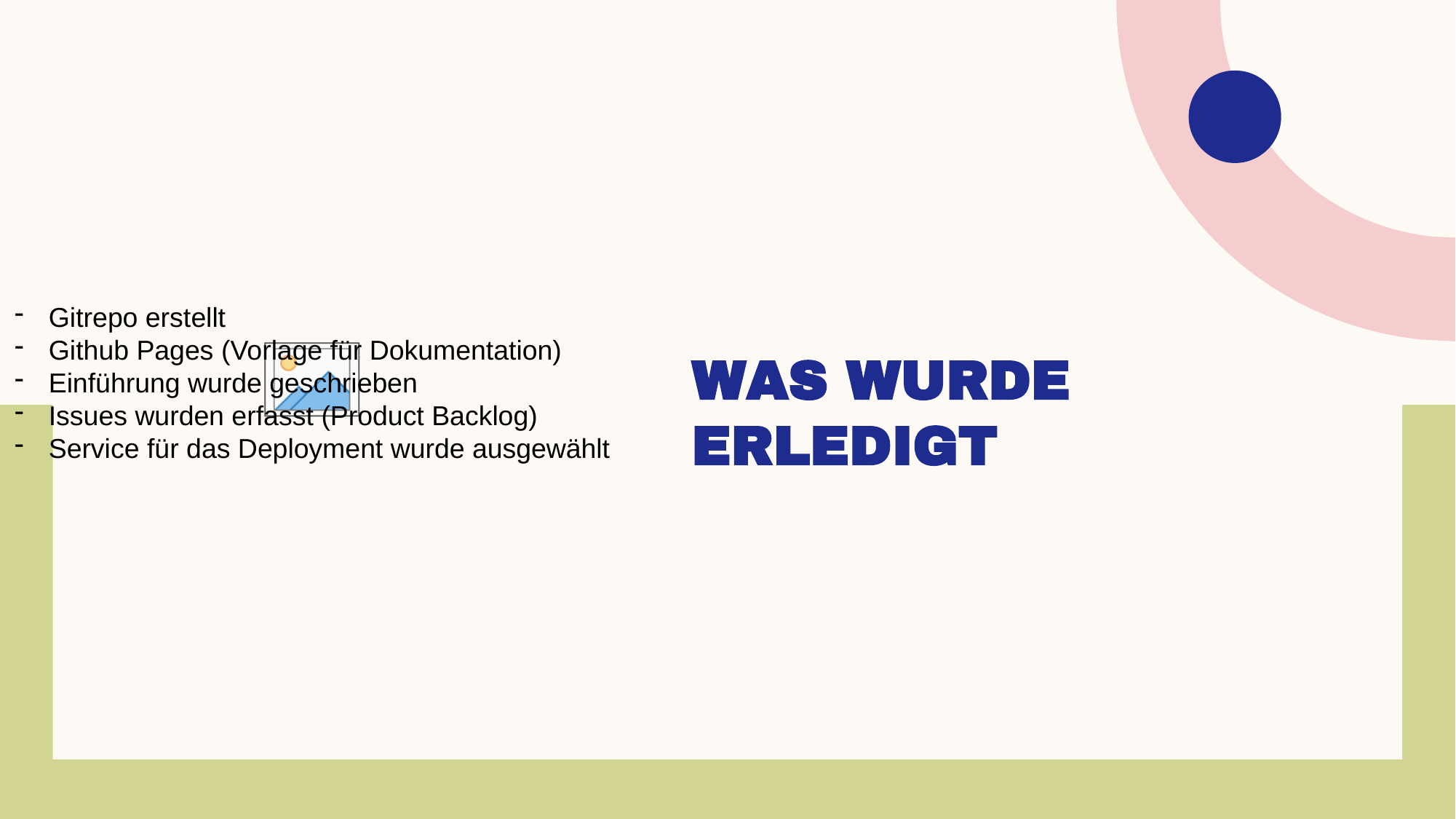

Gitrepo erstellt
Github Pages (Vorlage für Dokumentation)
Einführung wurde geschrieben
Issues wurden erfasst (Product Backlog)
Service für das Deployment wurde ausgewählt
# Was wurde erledigt